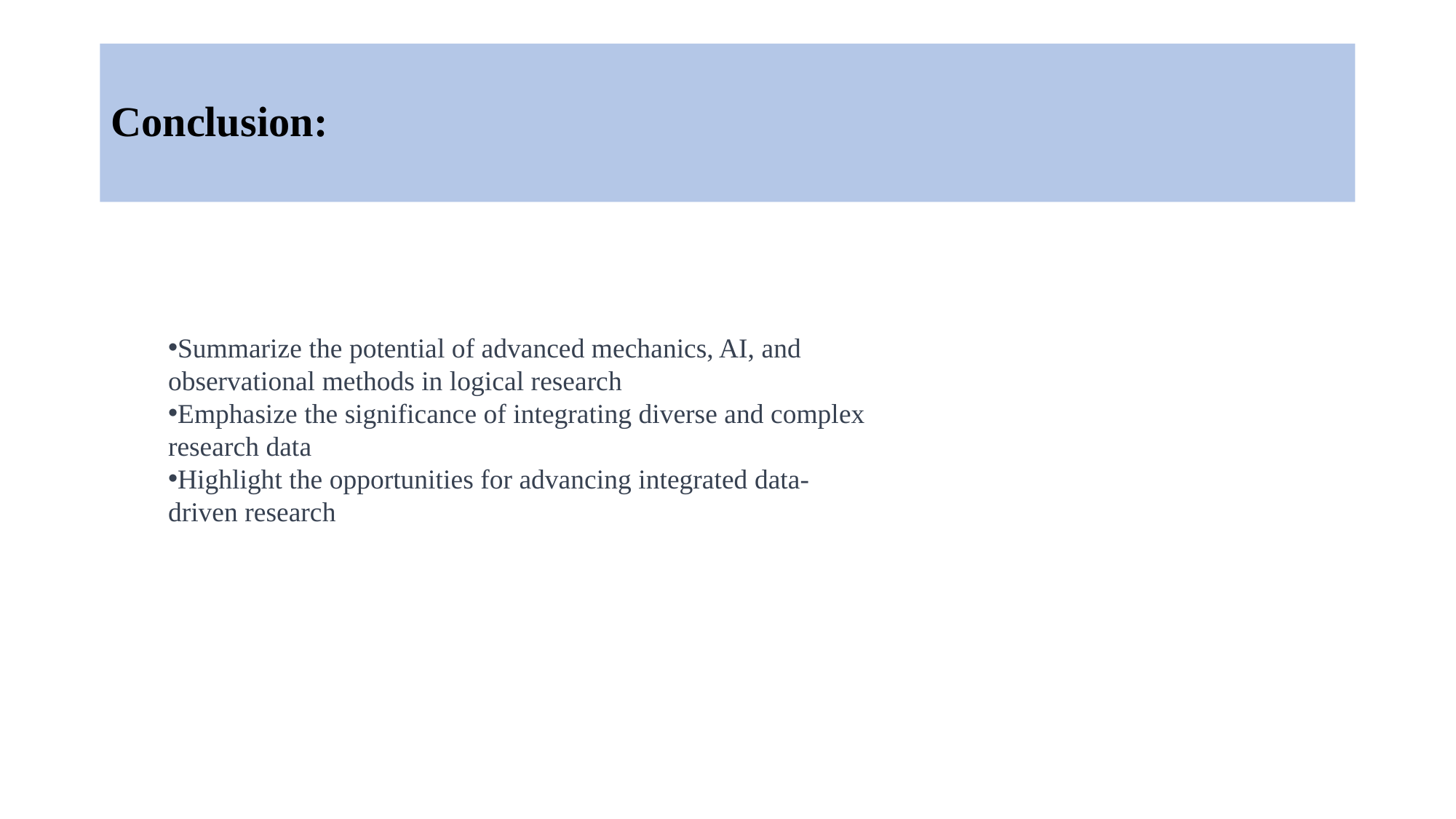

# Conclusion:
Summarize the potential of advanced mechanics, AI, and observational methods in logical research
Emphasize the significance of integrating diverse and complex research data
Highlight the opportunities for advancing integrated data-driven research